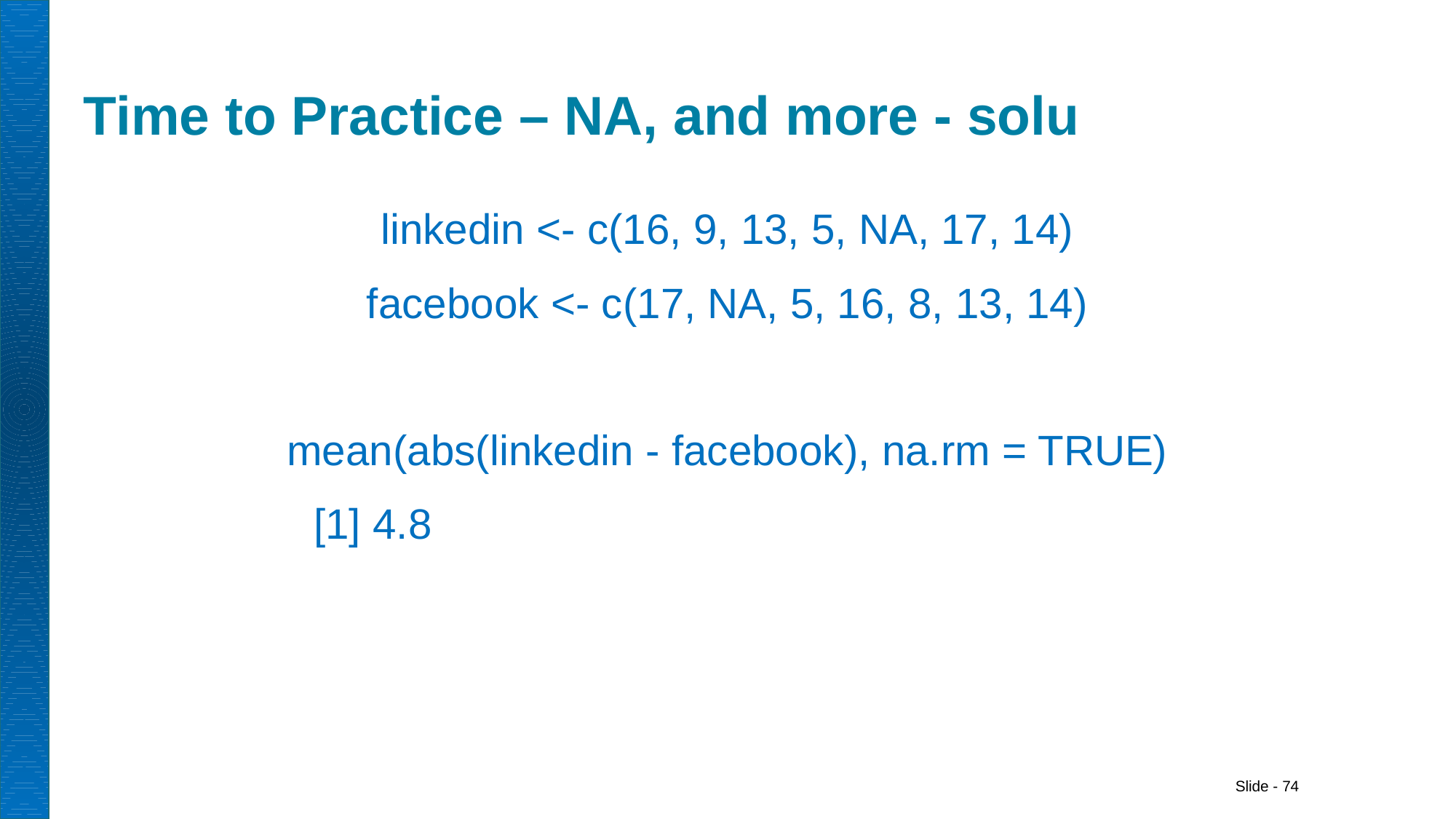

# Time to Practice – NA, and more - solu
linkedin <- c(16, 9, 13, 5, NA, 17, 14)
facebook <- c(17, NA, 5, 16, 8, 13, 14)

mean(abs(linkedin - facebook), na.rm = TRUE)
		 [1] 4.8